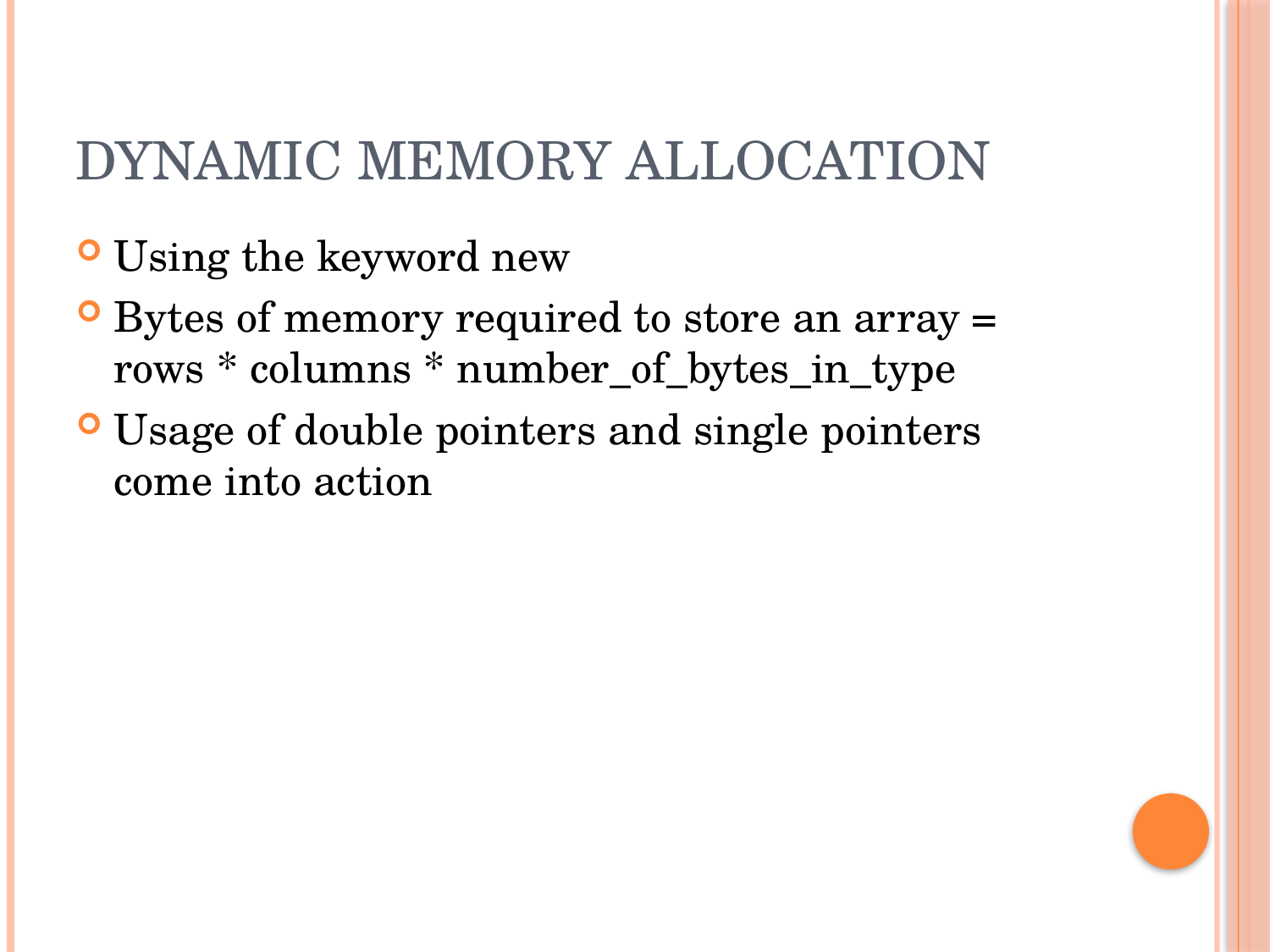

# Dynamic memory allocation
Using the keyword new
Bytes of memory required to store an array =  rows * columns * number_of_bytes_in_type
Usage of double pointers and single pointers come into action